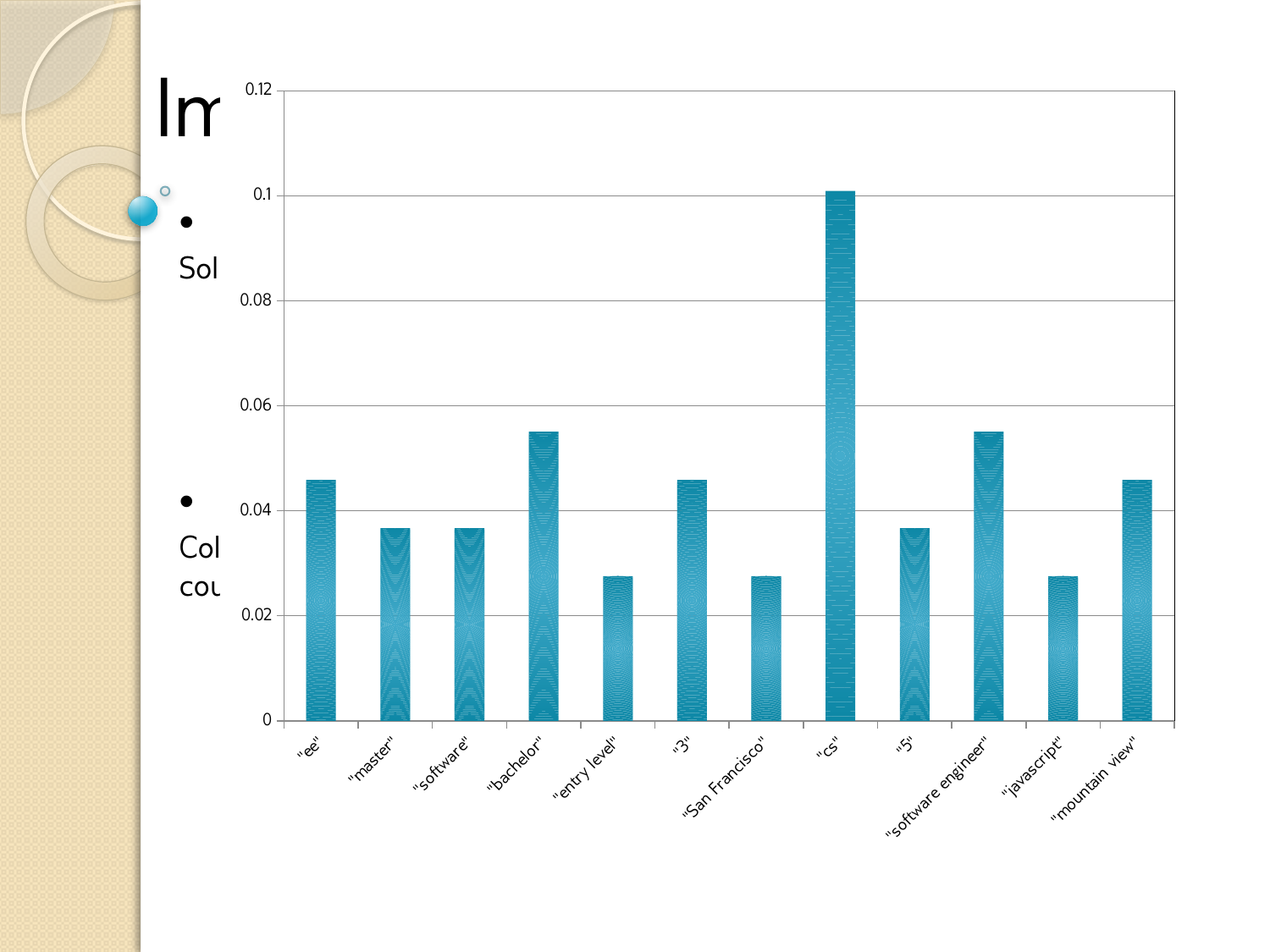

Implementation

### Chart

| Category |  |
|---|---|
| "ee" | 0.0458715596330275 |
| "master" | 0.036697247706422 |
| "software" | 0.036697247706422 |
| "bachelor" | 0.055045871559633 |
| "entry level" | 0.0275229357798165 |
| "3" | 0.0458715596330275 |
| "San Francisco" | 0.0275229357798165 |
| "cs" | 0.10091743119266 |
| "5" | 0.036697247706422 |
| "software engineer" | 0.055045871559633 |
| "javascript" | 0.0275229357798165 |
| "mountain view" | 0.0458715596330275 |
Step 1: Extract job documents
Solr query:
	Jobs.title: "software engineer"
		AND (Jobs.location:"San Francisco"
         		OR Jobs.location:"Mountain View"
         		OR Jobs.location:"San Diego”)

Step 2: Construct job vocabulary histogram
Collect words/phrases from all fields of the extracted job documents,
count the number, compute frequencies, draw histogram